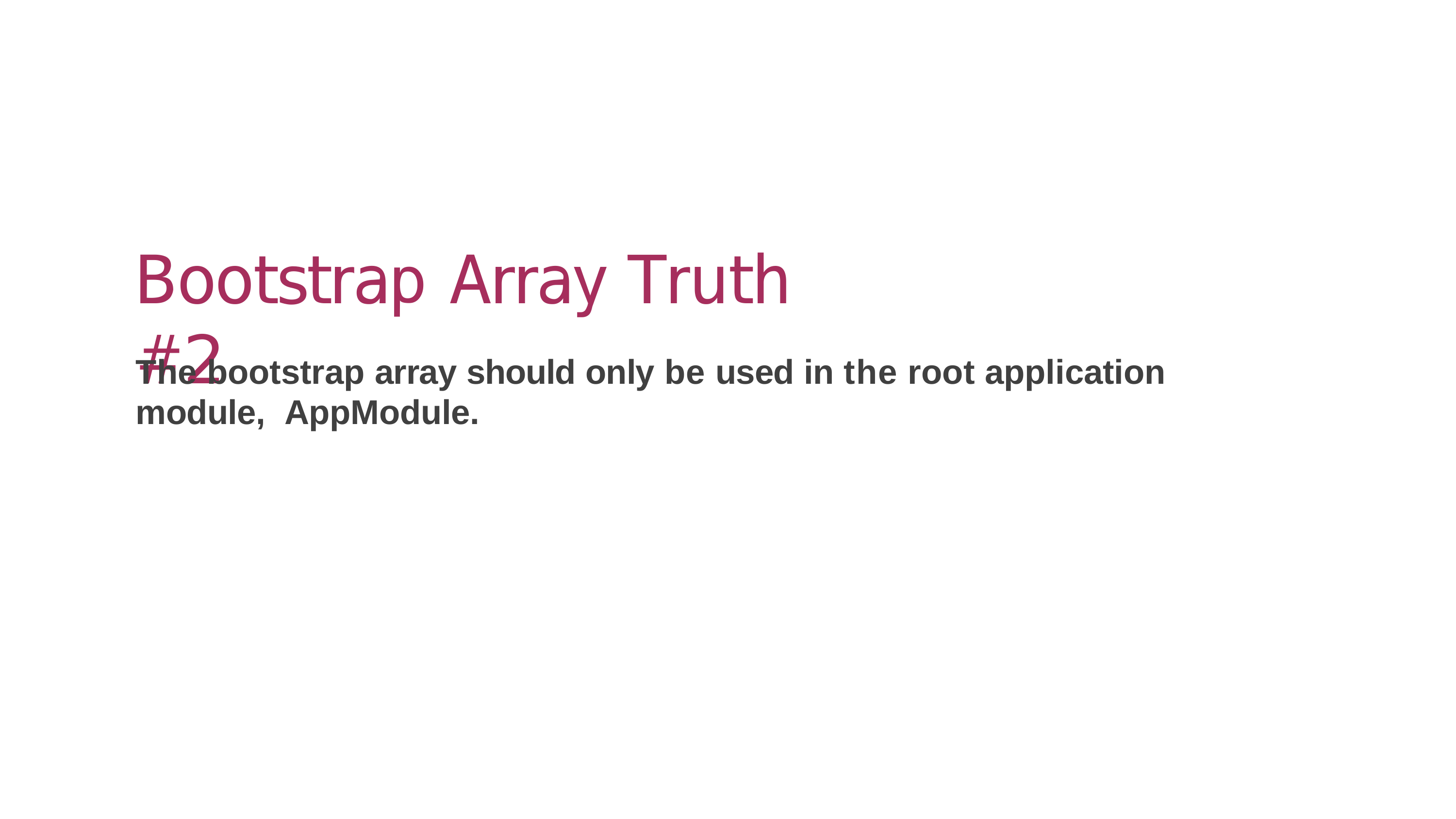

Bootstrap Array Truth #2
The bootstrap array should only be used in the root application module,  AppModule.
14